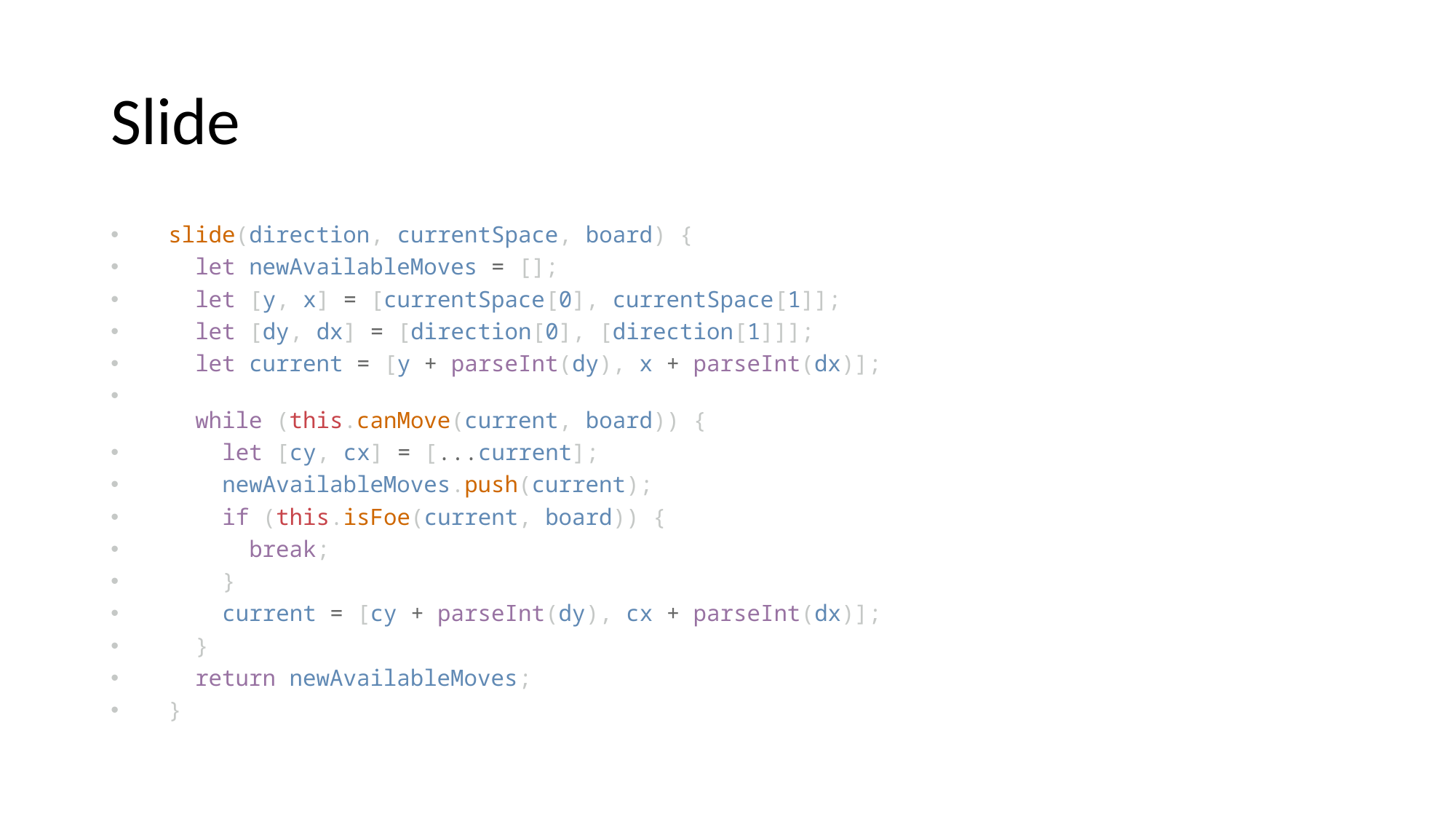

# Slide
  slide(direction, currentSpace, board) {
    let newAvailableMoves = [];
    let [y, x] = [currentSpace[0], currentSpace[1]];
    let [dy, dx] = [direction[0], [direction[1]]];
    let current = [y + parseInt(dy), x + parseInt(dx)];
    while (this.canMove(current, board)) {
      let [cy, cx] = [...current];
      newAvailableMoves.push(current);
      if (this.isFoe(current, board)) {
        break;
      }
      current = [cy + parseInt(dy), cx + parseInt(dx)];
    }
    return newAvailableMoves;
  }